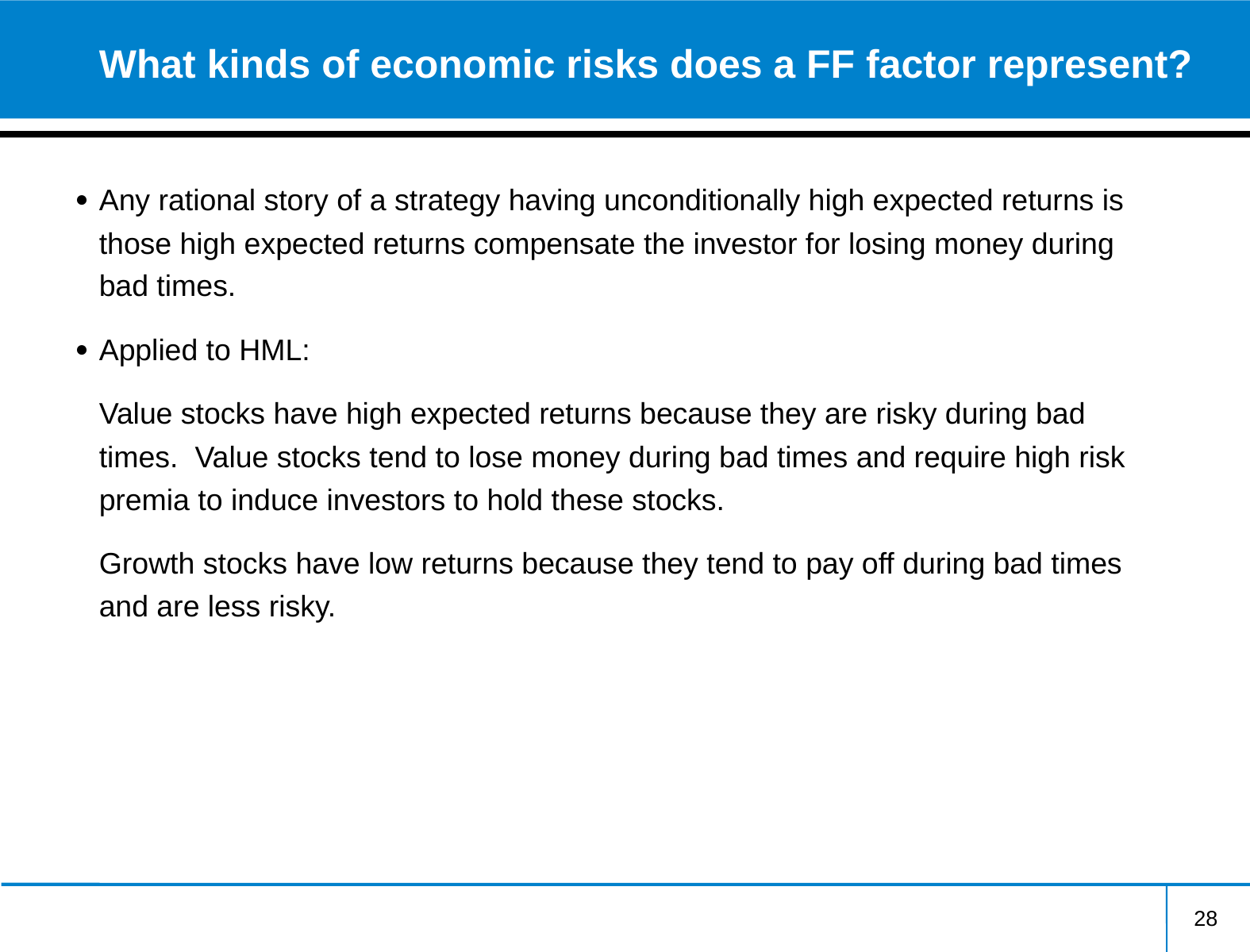

28
# What kinds of economic risks does a FF factor represent?
Any rational story of a strategy having unconditionally high expected returns is those high expected returns compensate the investor for losing money during bad times.
Applied to HML:
	Value stocks have high expected returns because they are risky during bad times.  Value stocks tend to lose money during bad times and require high risk premia to induce investors to hold these stocks.
	Growth stocks have low returns because they tend to pay off during bad times and are less risky.